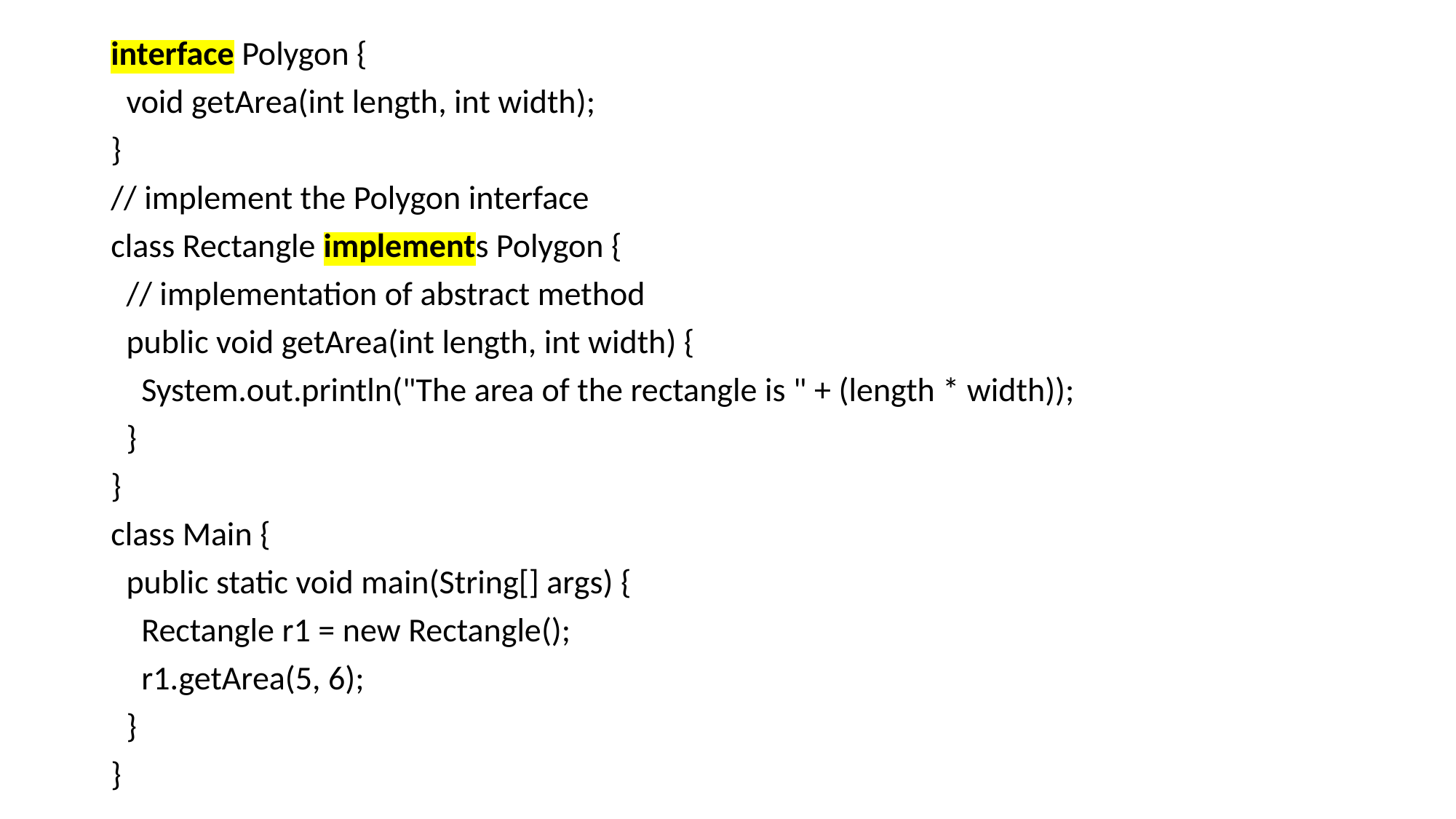

interface Polygon {
  void getArea(int length, int width);
}
// implement the Polygon interface
class Rectangle implements Polygon {
  // implementation of abstract method
  public void getArea(int length, int width) {
    System.out.println("The area of the rectangle is " + (length * width));
  }
}
class Main {
  public static void main(String[] args) {
    Rectangle r1 = new Rectangle();
    r1.getArea(5, 6);
  }
}